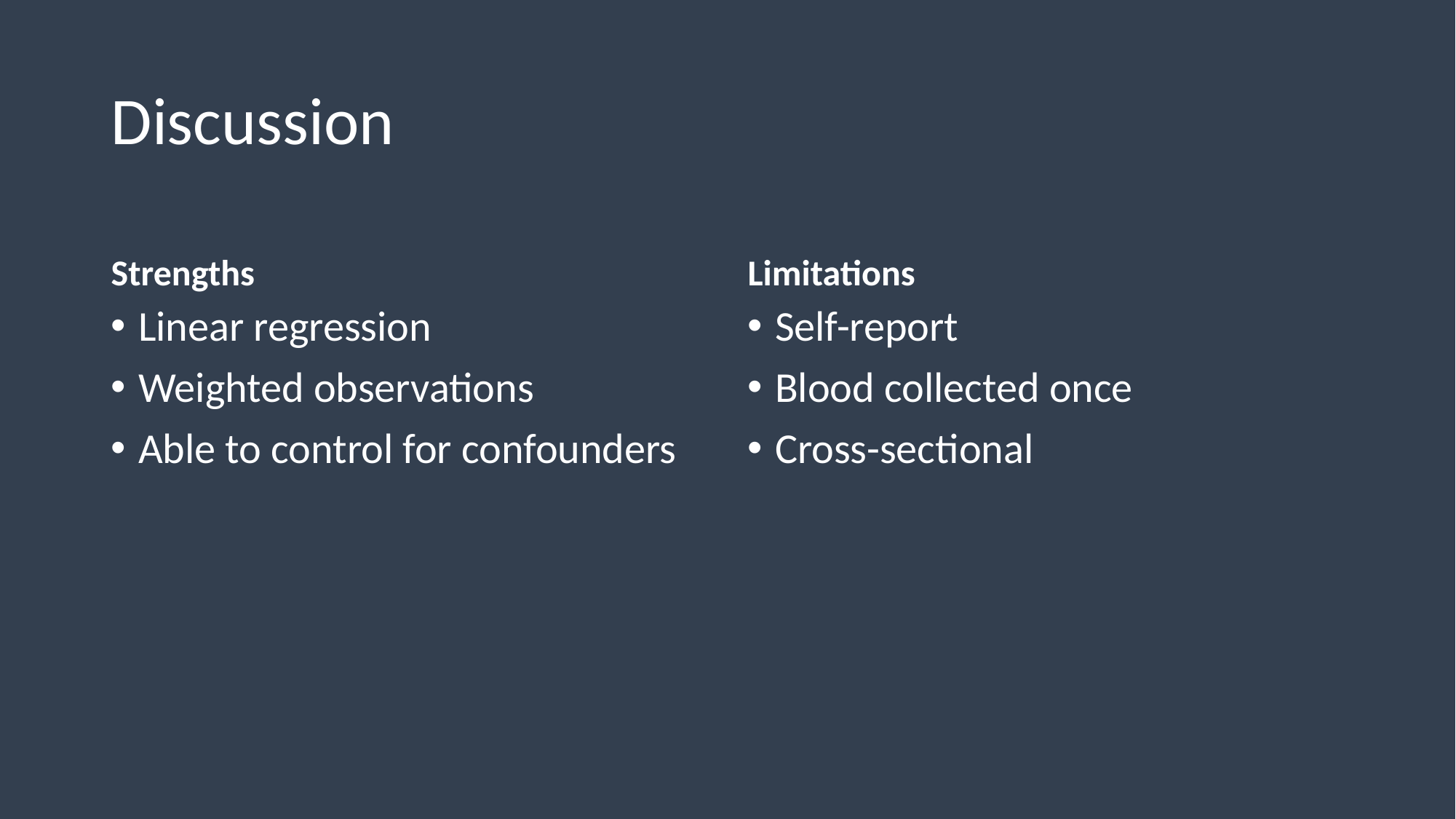

# Discussion
Strengths
Limitations
Linear regression
Weighted observations
Able to control for confounders
Self-report
Blood collected once
Cross-sectional